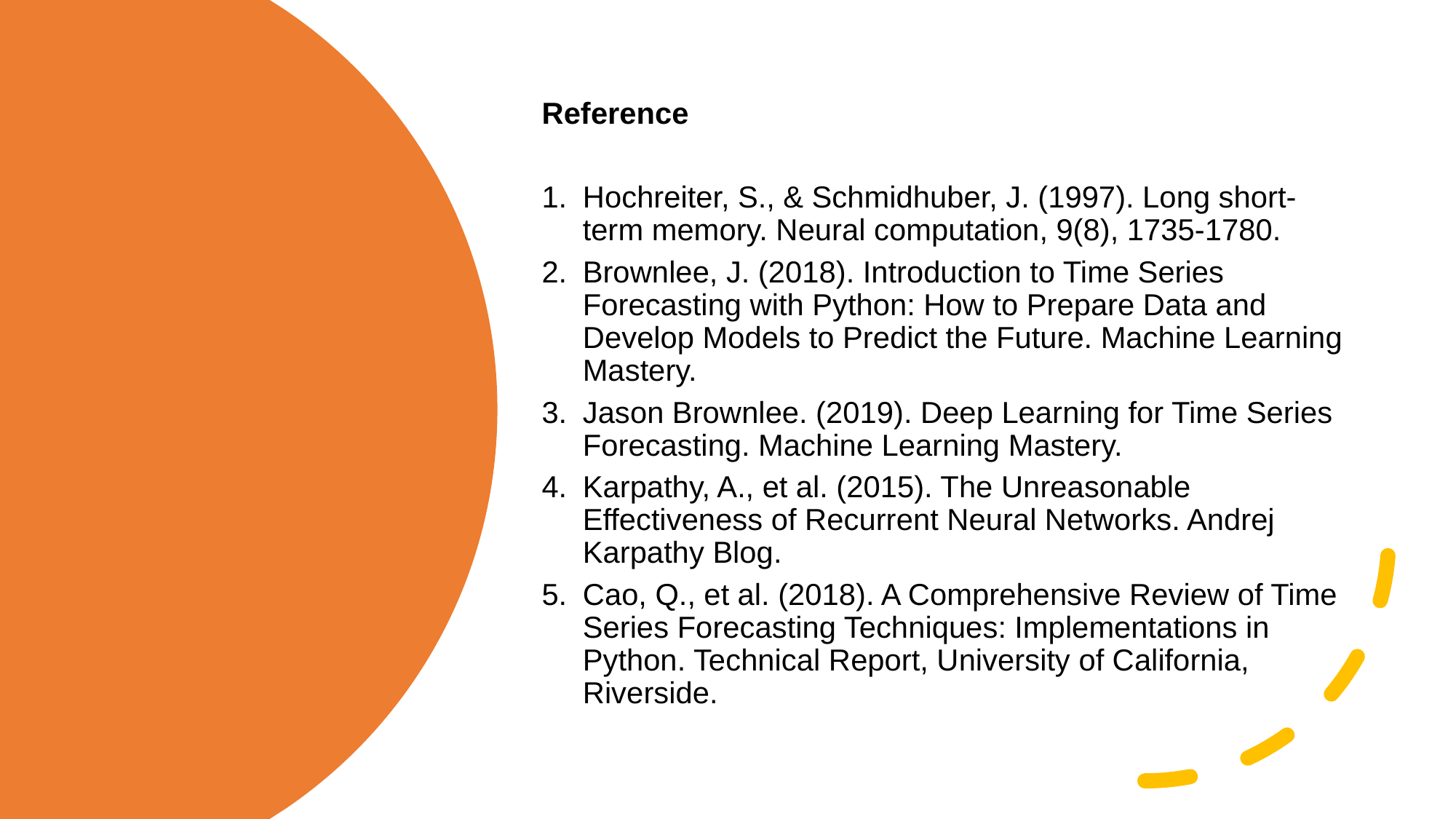

Reference

Hochreiter, S., & Schmidhuber, J. (1997). Long short-term memory. Neural computation, 9(8), 1735-1780.
Brownlee, J. (2018). Introduction to Time Series Forecasting with Python: How to Prepare Data and Develop Models to Predict the Future. Machine Learning Mastery.
Jason Brownlee. (2019). Deep Learning for Time Series Forecasting. Machine Learning Mastery.
Karpathy, A., et al. (2015). The Unreasonable Effectiveness of Recurrent Neural Networks. Andrej Karpathy Blog.
Cao, Q., et al. (2018). A Comprehensive Review of Time Series Forecasting Techniques: Implementations in Python. Technical Report, University of California, Riverside.